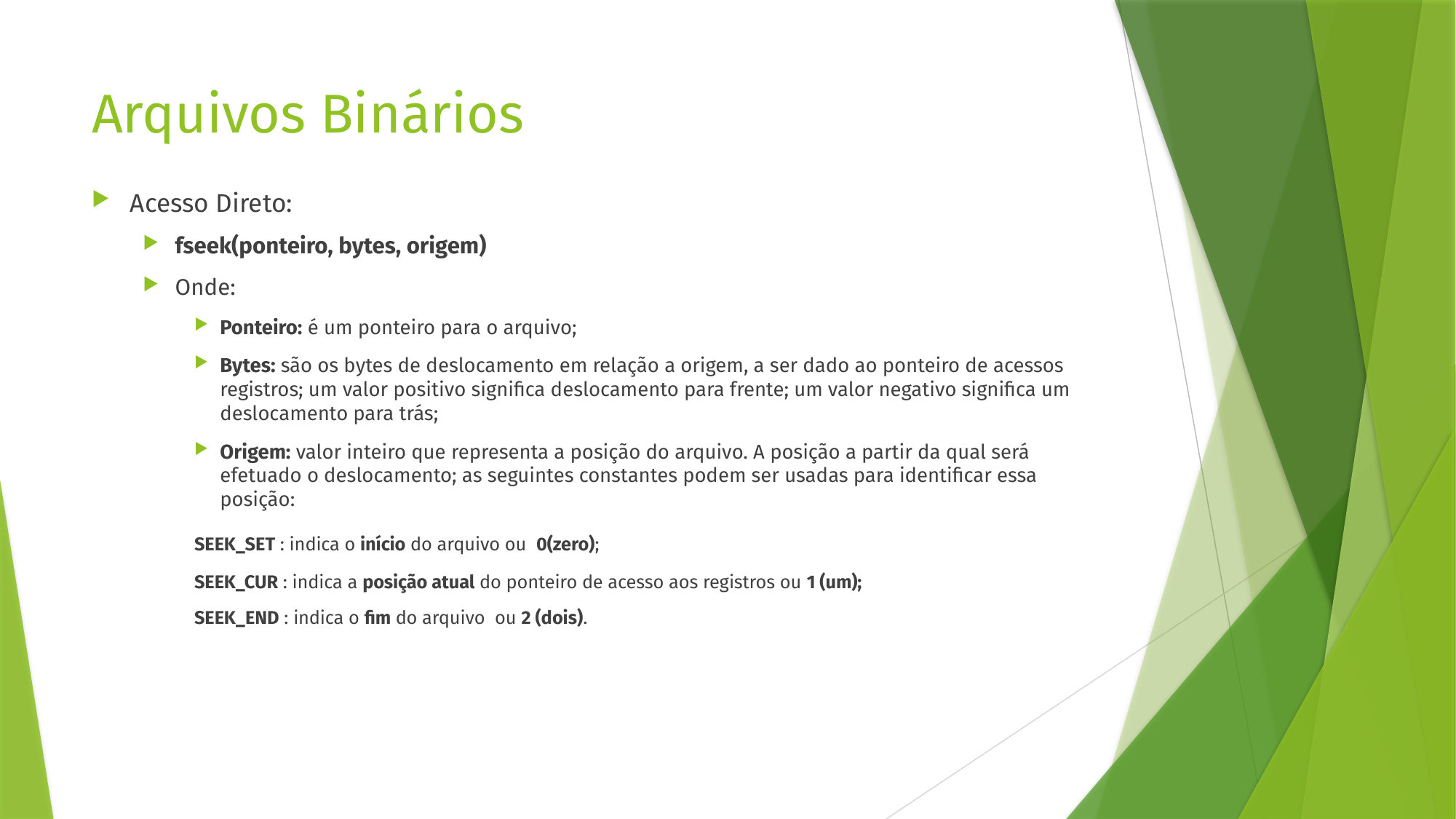

# Arquivos Binários
Acesso Direto:
fseek(ponteiro, bytes, origem)
Onde:
Ponteiro: é um ponteiro para o arquivo;
Bytes: são os bytes de deslocamento em relação a origem, a ser dado ao ponteiro de acessos registros; um valor positivo significa deslocamento para frente; um valor negativo significa um deslocamento para trás;
Origem: valor inteiro que representa a posição do arquivo. A posição a partir da qual será efetuado o deslocamento; as seguintes constantes podem ser usadas para identificar essa posição:
				SEEK_SET : indica o início do arquivo ou  0(zero);
				SEEK_CUR : indica a posição atual do ponteiro de acesso aos registros ou 1 (um);
				SEEK_END : indica o fim do arquivo  ou 2 (dois).